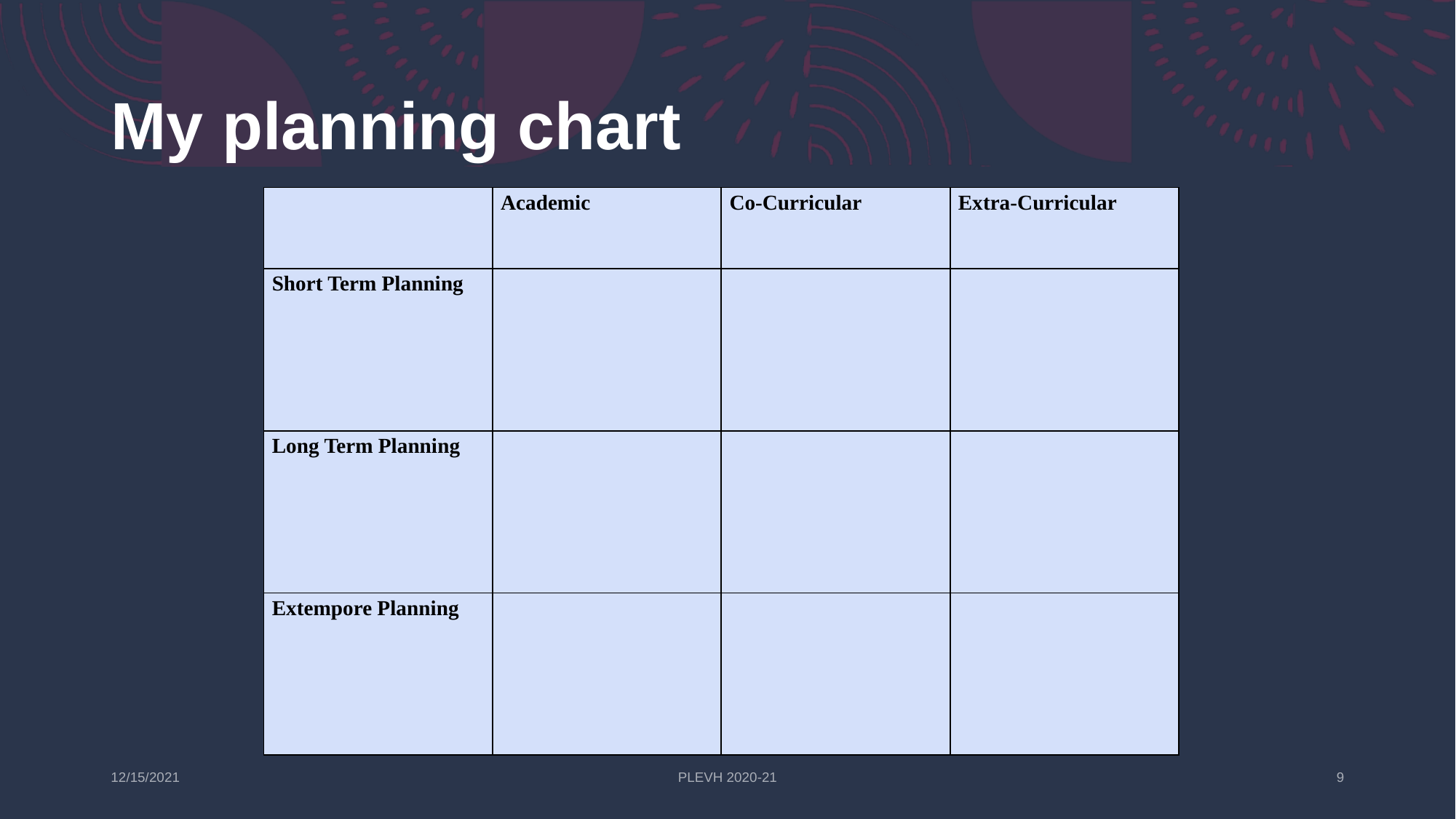

# My planning chart
|  | Academic | Co-Curricular | Extra-Curricular |
| --- | --- | --- | --- |
| Short Term Planning |  |  |  |
| Long Term Planning |  |  |  |
| Extempore Planning |  |  |  |
12/15/2021
PLEVH 2020-21
9